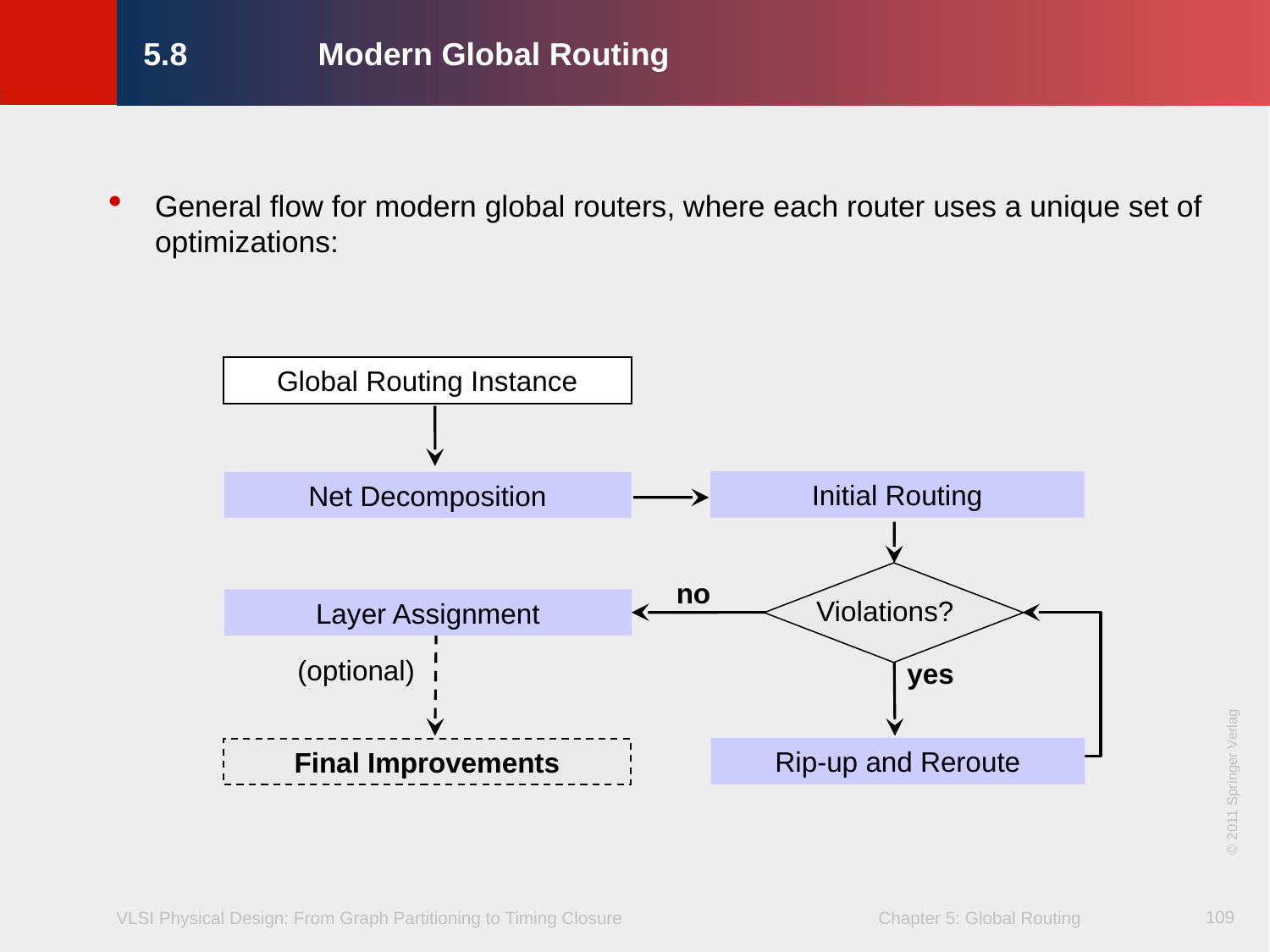

# 5.8		Modern Global Routing
General flow for modern global routers, where each router uses a unique set of optimizations:
Global Routing Instance

Initial Routing
Net Decomposition

Violations?
no
Layer Assignment

(optional)
yes

Final Improvements
Rip-up and Reroute
109